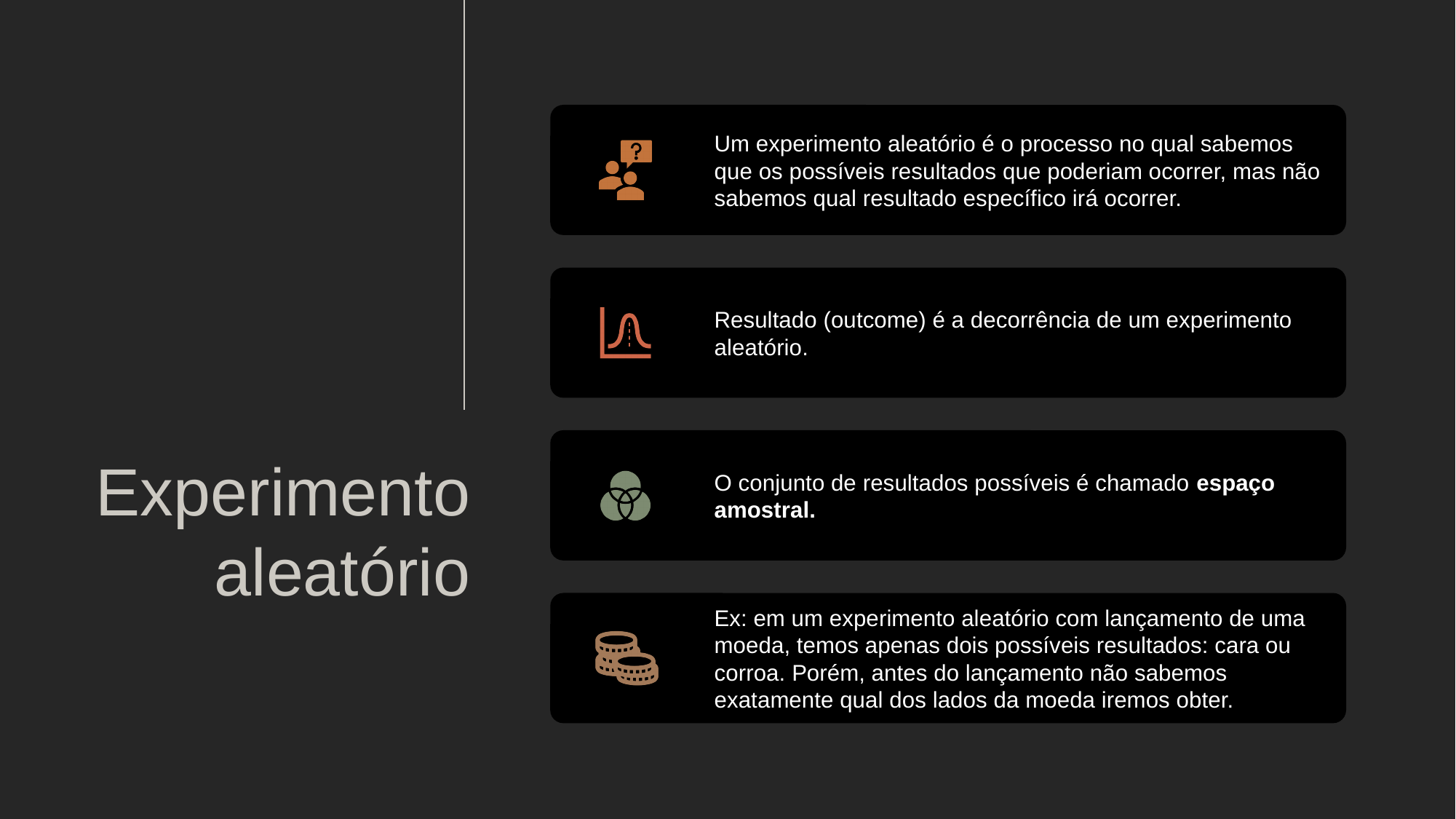

Um experimento aleatório é o processo no qual sabemos que os possíveis resultados que poderiam ocorrer, mas não sabemos qual resultado específico irá ocorrer.
Resultado (outcome) é a decorrência de um experimento aleatório.
O conjunto de resultados possíveis é chamado espaço amostral.
Ex: em um experimento aleatório com lançamento de uma moeda, temos apenas dois possíveis resultados: cara ou corroa. Porém, antes do lançamento não sabemos exatamente qual dos lados da moeda iremos obter.
# Experimento aleatório